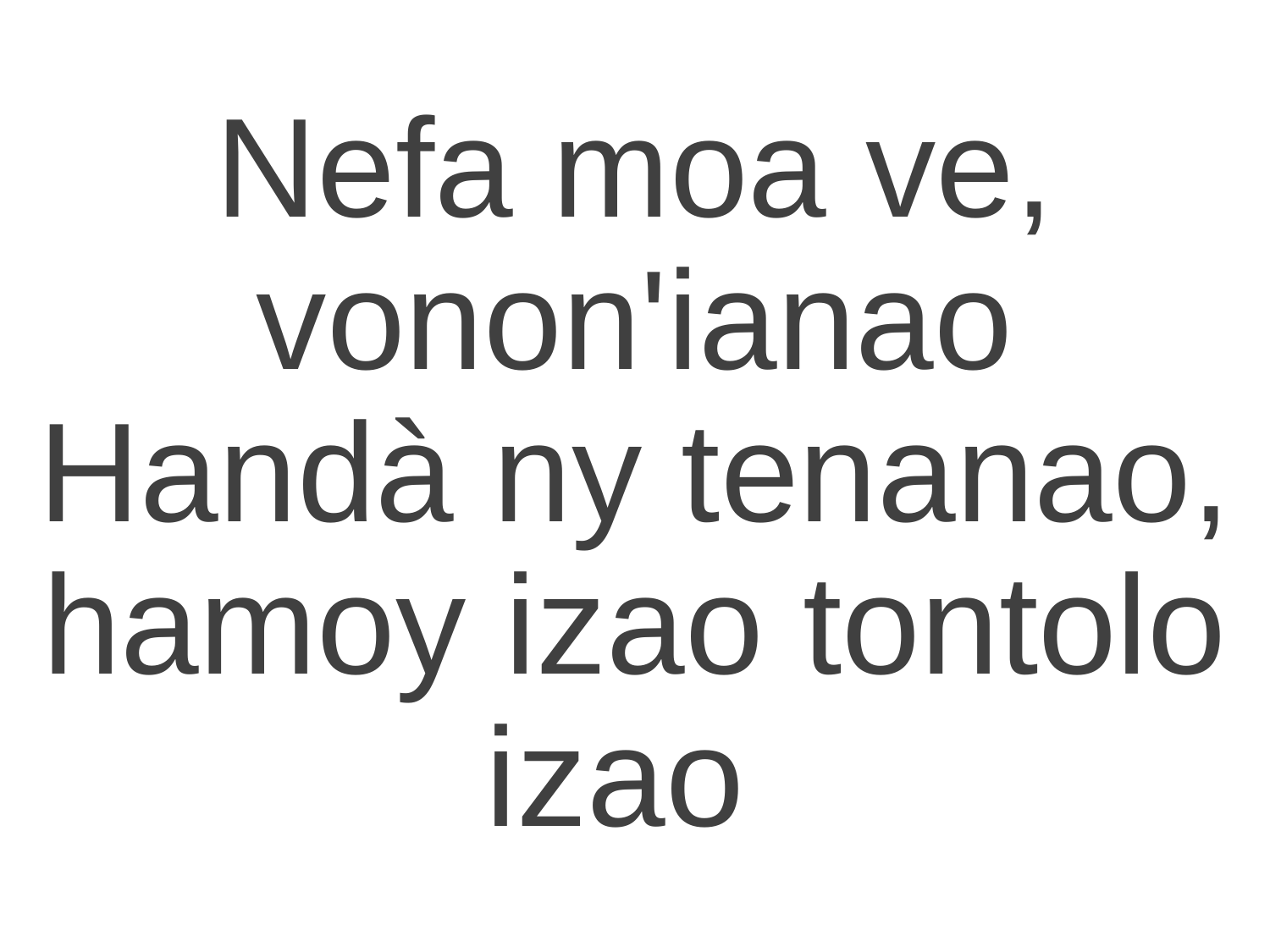

Nefa moa ve, vonon'ianao
Handà ny tenanao, hamoy izao tontolo
izao